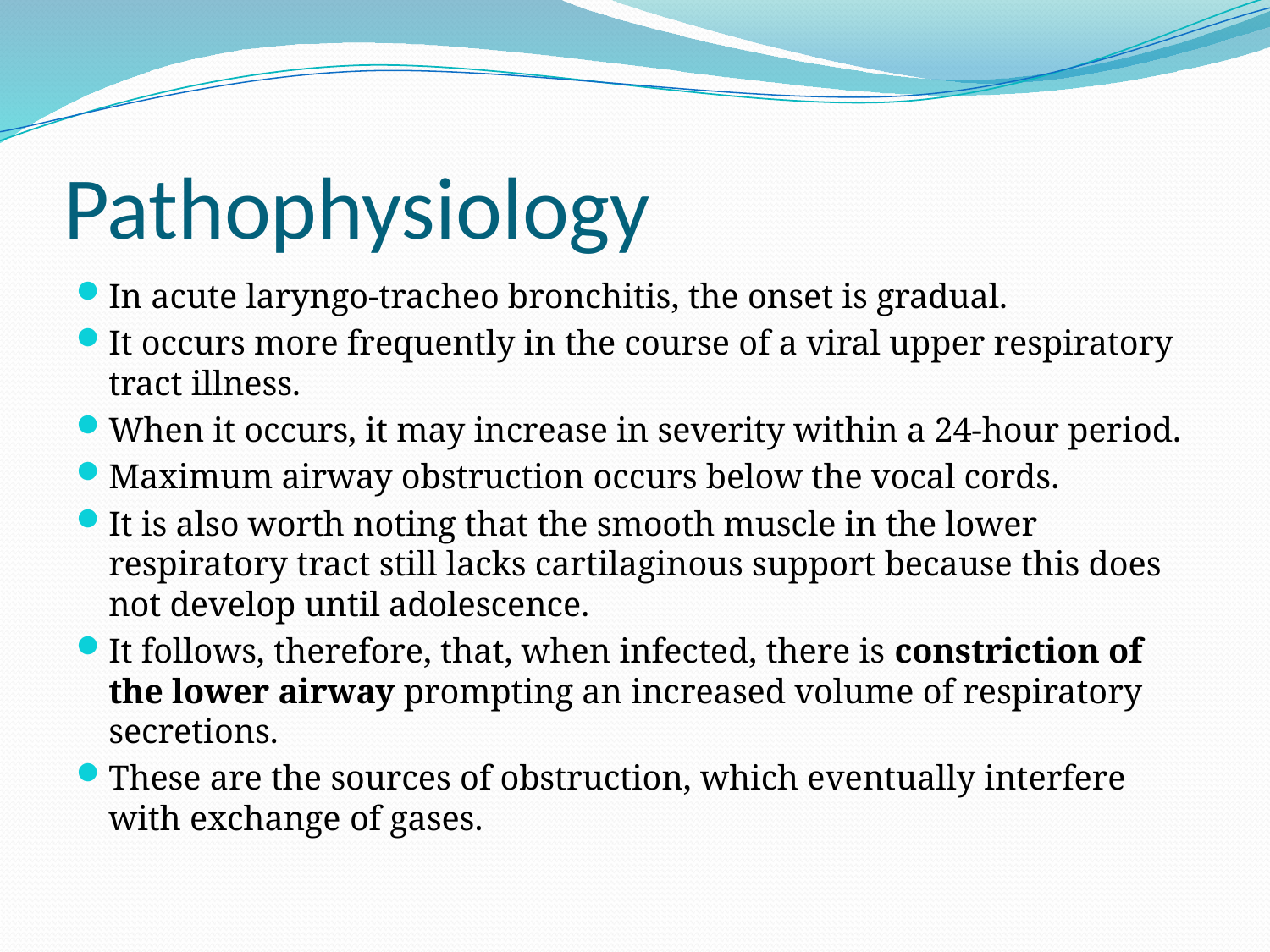

# Pathophysiology
In acute laryngo-tracheo bronchitis, the onset is gradual.
It occurs more frequently in the course of a viral upper respiratory tract illness.
When it occurs, it may increase in severity within a 24-hour period.
Maximum airway obstruction occurs below the vocal cords.
It is also worth noting that the smooth muscle in the lower respiratory tract still lacks cartilaginous support because this does not develop until adolescence.
It follows, therefore, that, when infected, there is constriction of the lower airway prompting an increased volume of respiratory secretions.
These are the sources of obstruction, which eventually interfere with exchange of gases.